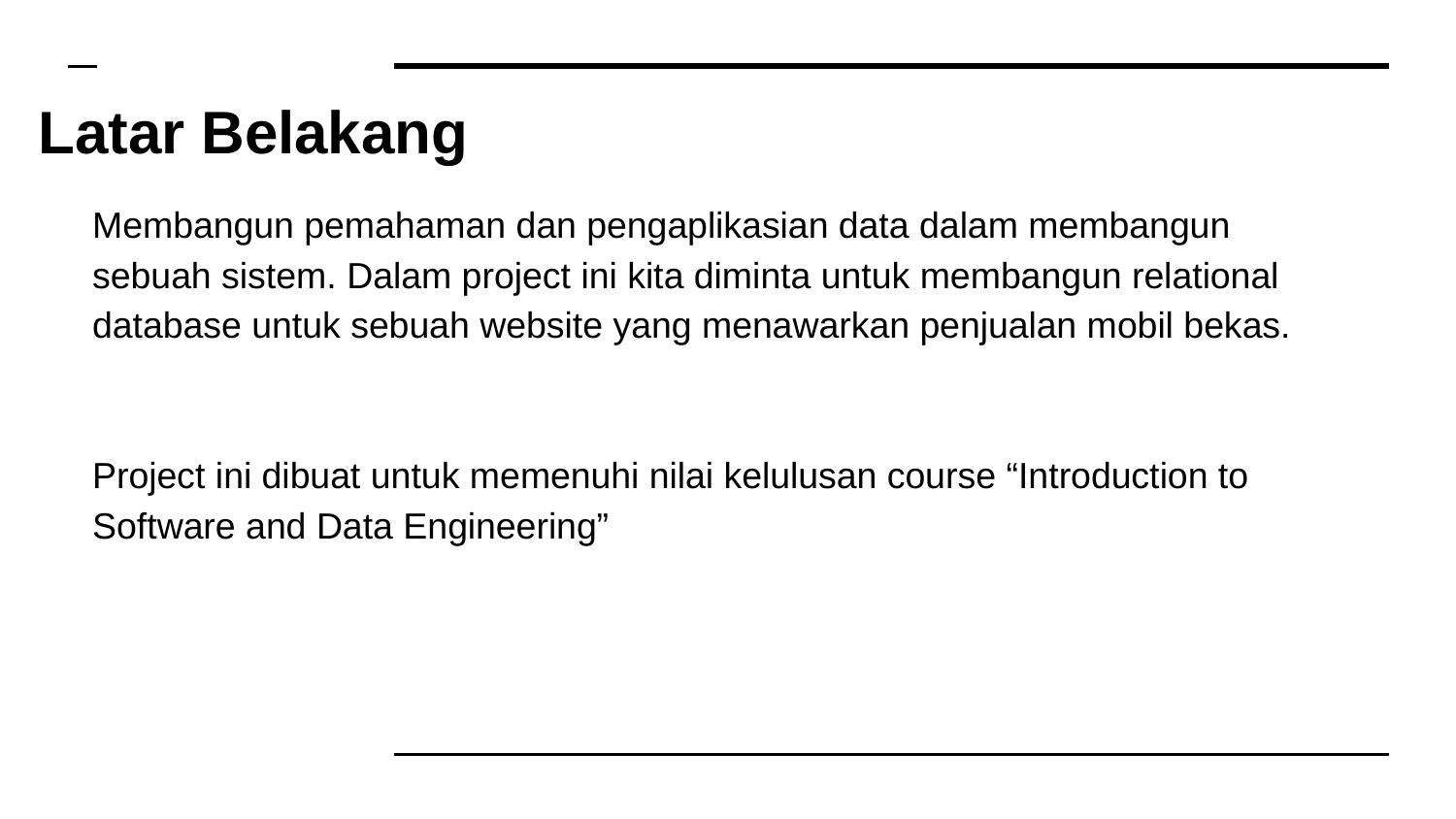

# Latar Belakang
Membangun pemahaman dan pengaplikasian data dalam membangun sebuah sistem. Dalam project ini kita diminta untuk membangun relational database untuk sebuah website yang menawarkan penjualan mobil bekas.

Project ini dibuat untuk memenuhi nilai kelulusan course “Introduction to Software and Data Engineering”
3